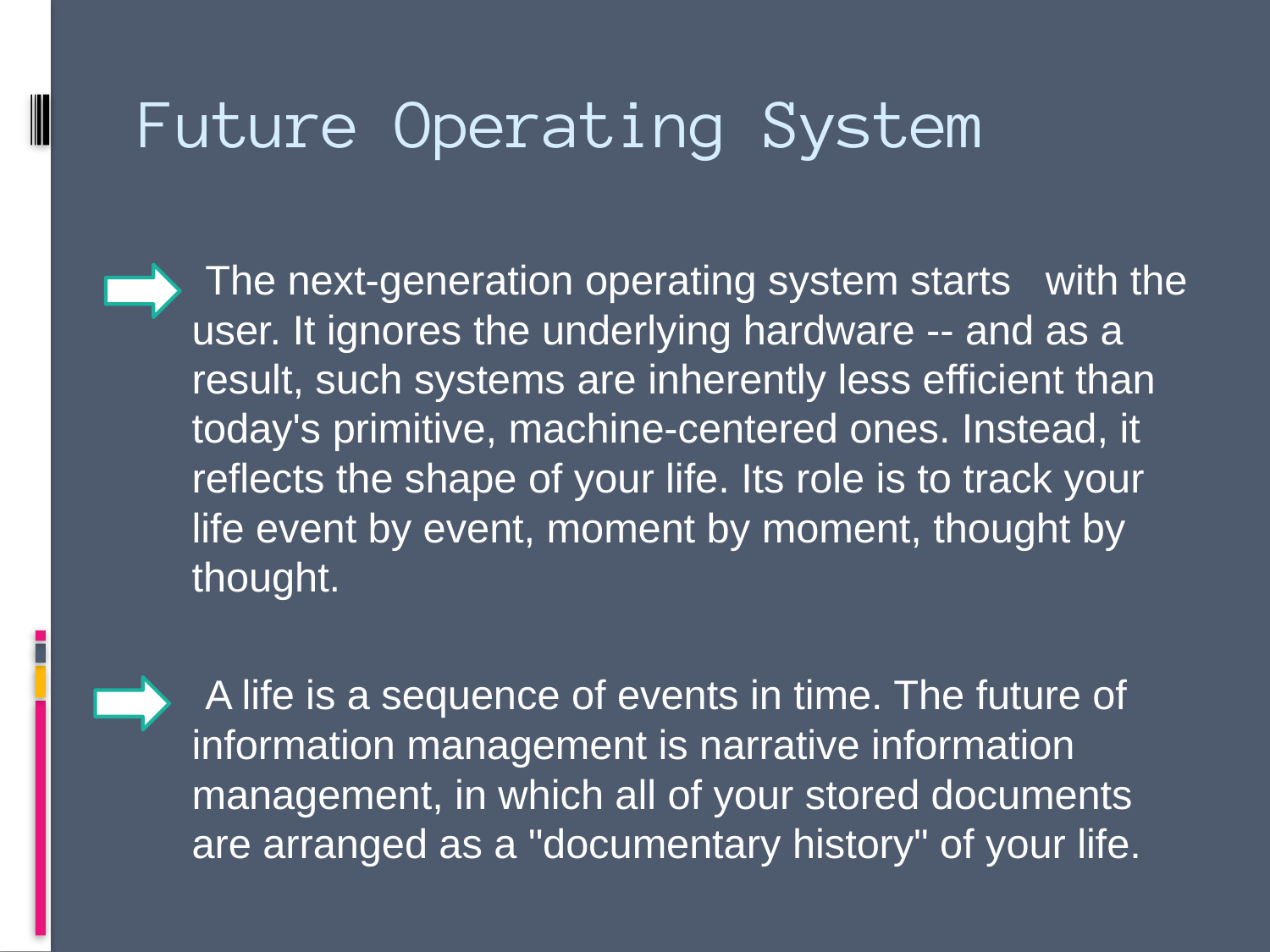

# Future Operating System
     The next-generation operating system starts   with the user. It ignores the underlying hardware -- and as a result, such systems are inherently less efficient than today's primitive, machine-centered ones. Instead, it reflects the shape of your life. Its role is to track your life event by event, moment by moment, thought by thought.

     A life is a sequence of events in time. The future of information management is narrative information management, in which all of your stored documents are arranged as a "documentary history" of your life.